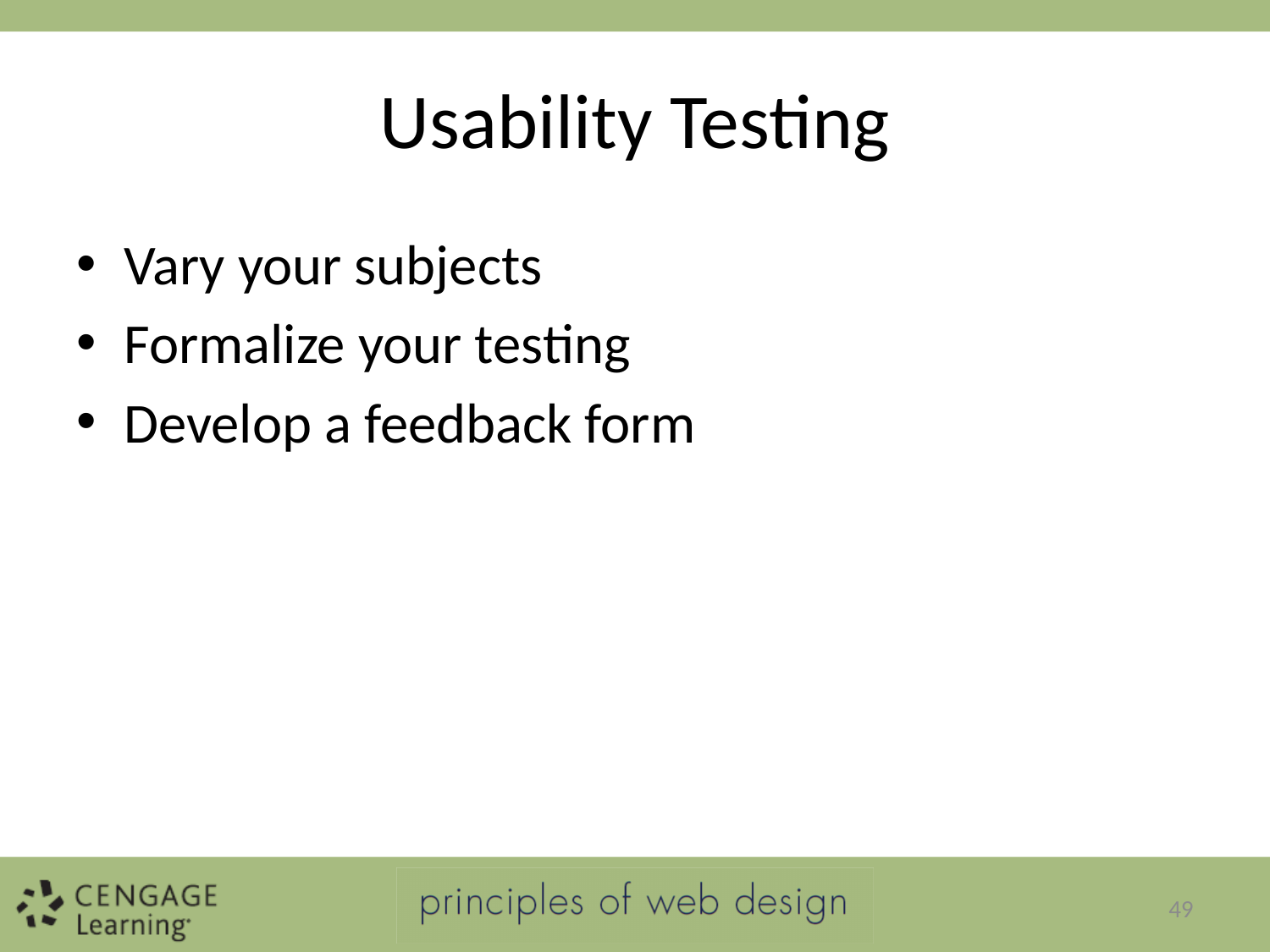

# Usability Testing
Vary your subjects
Formalize your testing
Develop a feedback form

49